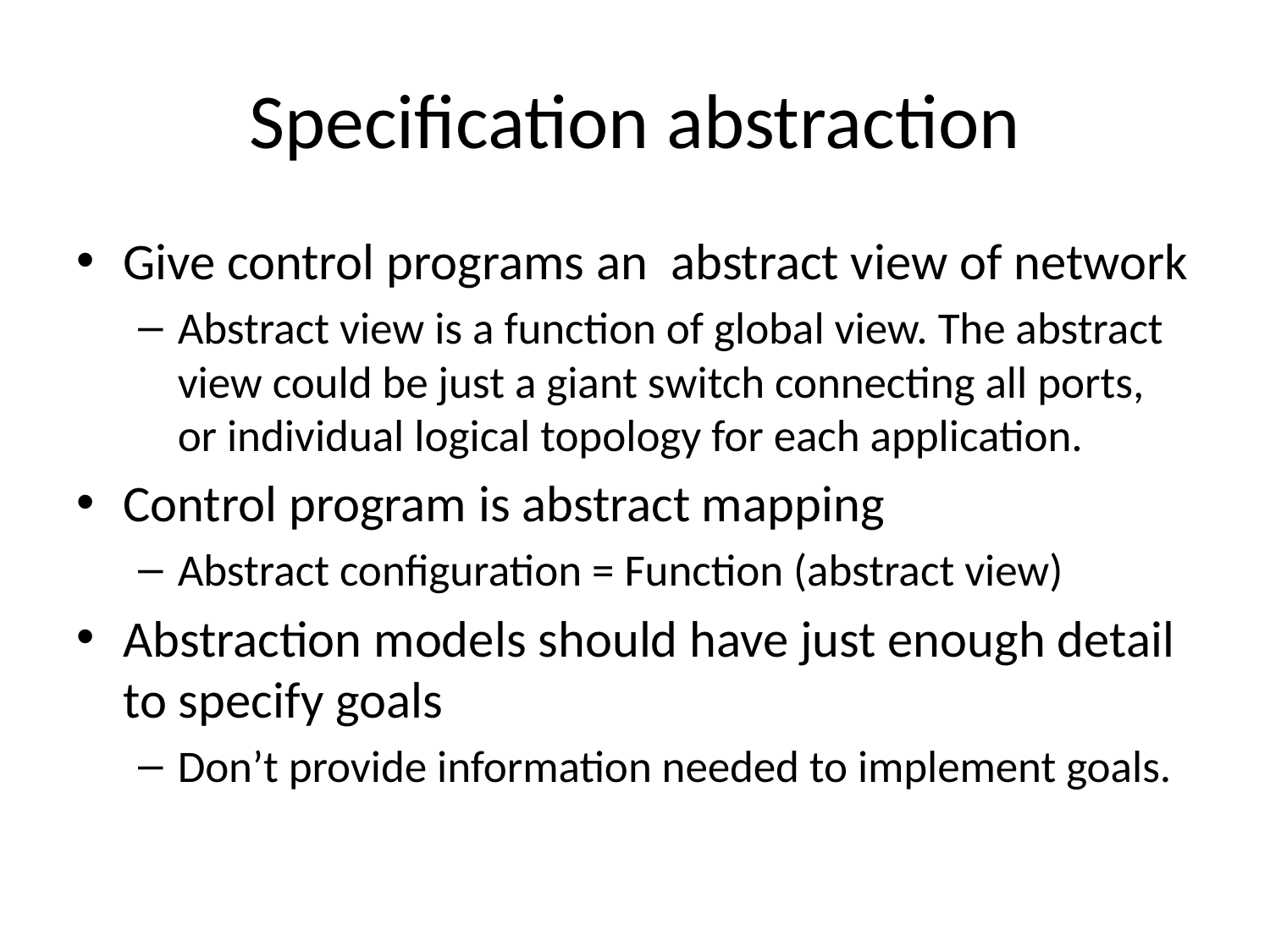

# Specification abstraction
Give control programs an  abstract view of network
Abstract view is a function of global view. The abstract view could be just a giant switch connecting all ports, or individual logical topology for each application.
Control program is abstract mapping
Abstract configuration = Function (abstract view)
Abstraction models should have just enough detail to specify goals
Don’t provide information needed to implement goals.